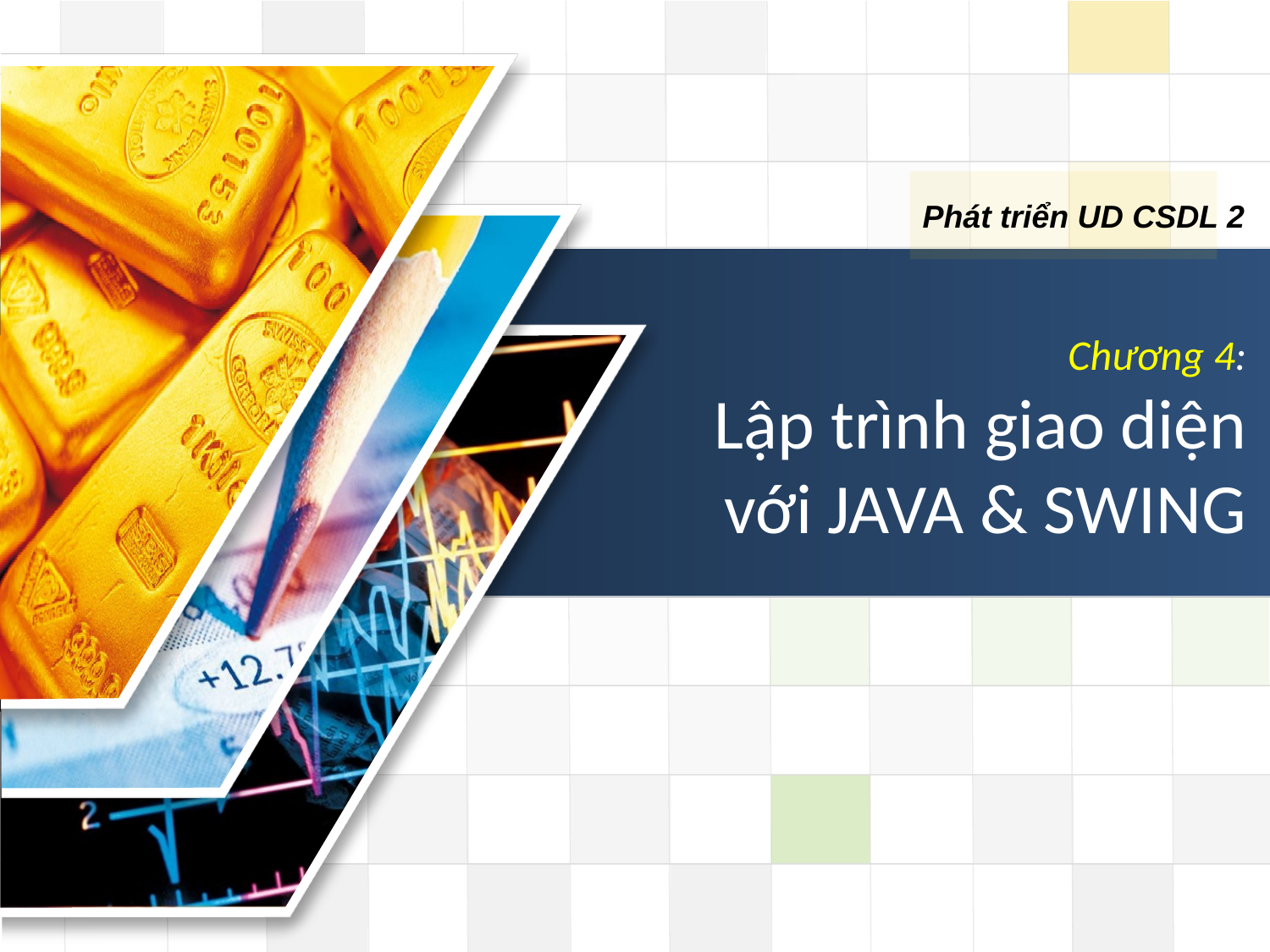

# Chương 4: Lập trình giao diện với JAVA & SWING